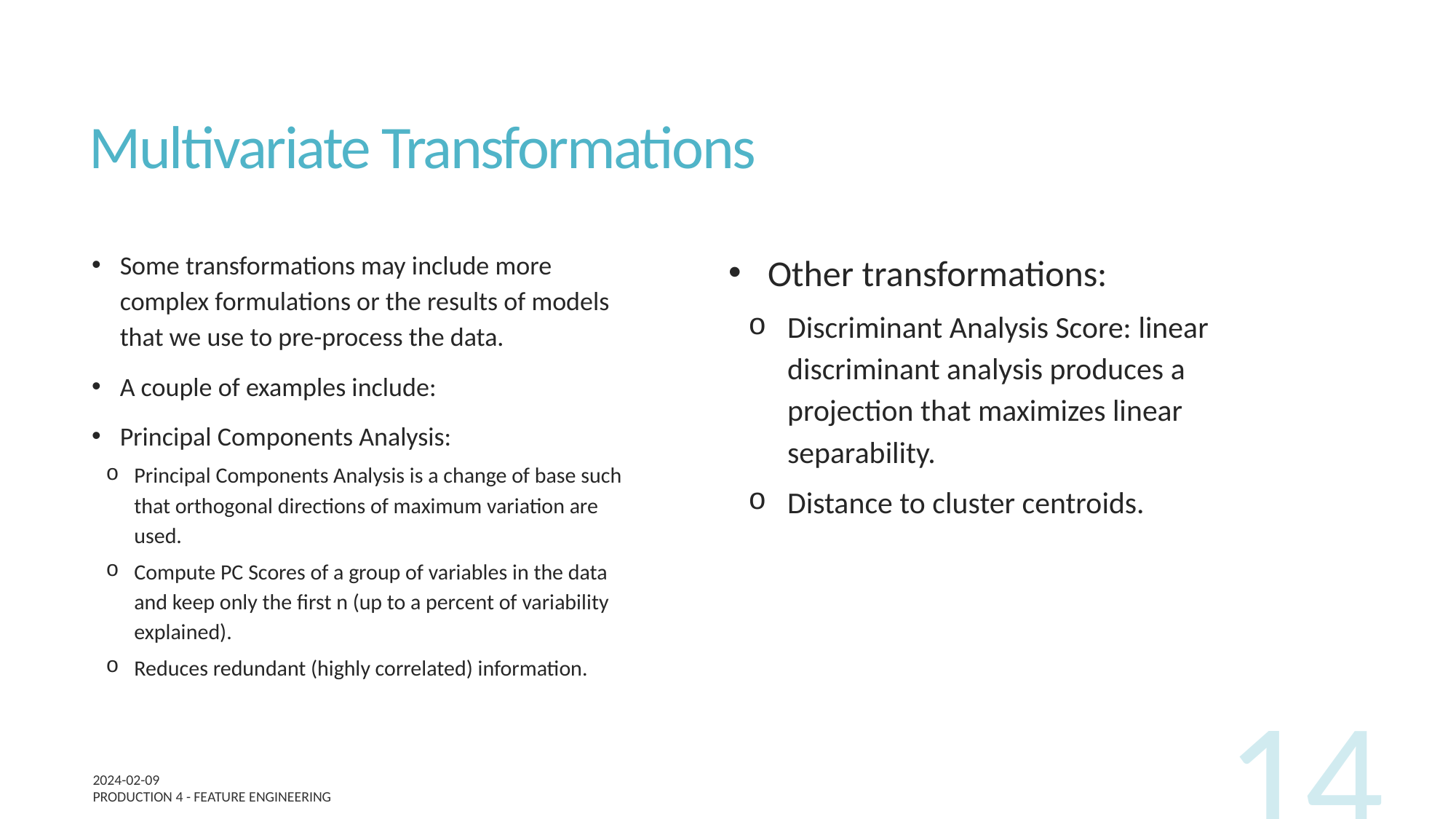

# Multivariate Transformations
Some transformations may include more complex formulations or the results of models that we use to pre-process the data.
A couple of examples include:
Principal Components Analysis:
Principal Components Analysis is a change of base such that orthogonal directions of maximum variation are used.
Compute PC Scores of a group of variables in the data and keep only the first n (up to a percent of variability explained).
Reduces redundant (highly correlated) information.
Other transformations:
Discriminant Analysis Score: linear discriminant analysis produces a projection that maximizes linear separability.
Distance to cluster centroids.
14
2024-02-09
Production 4 - Feature Engineering